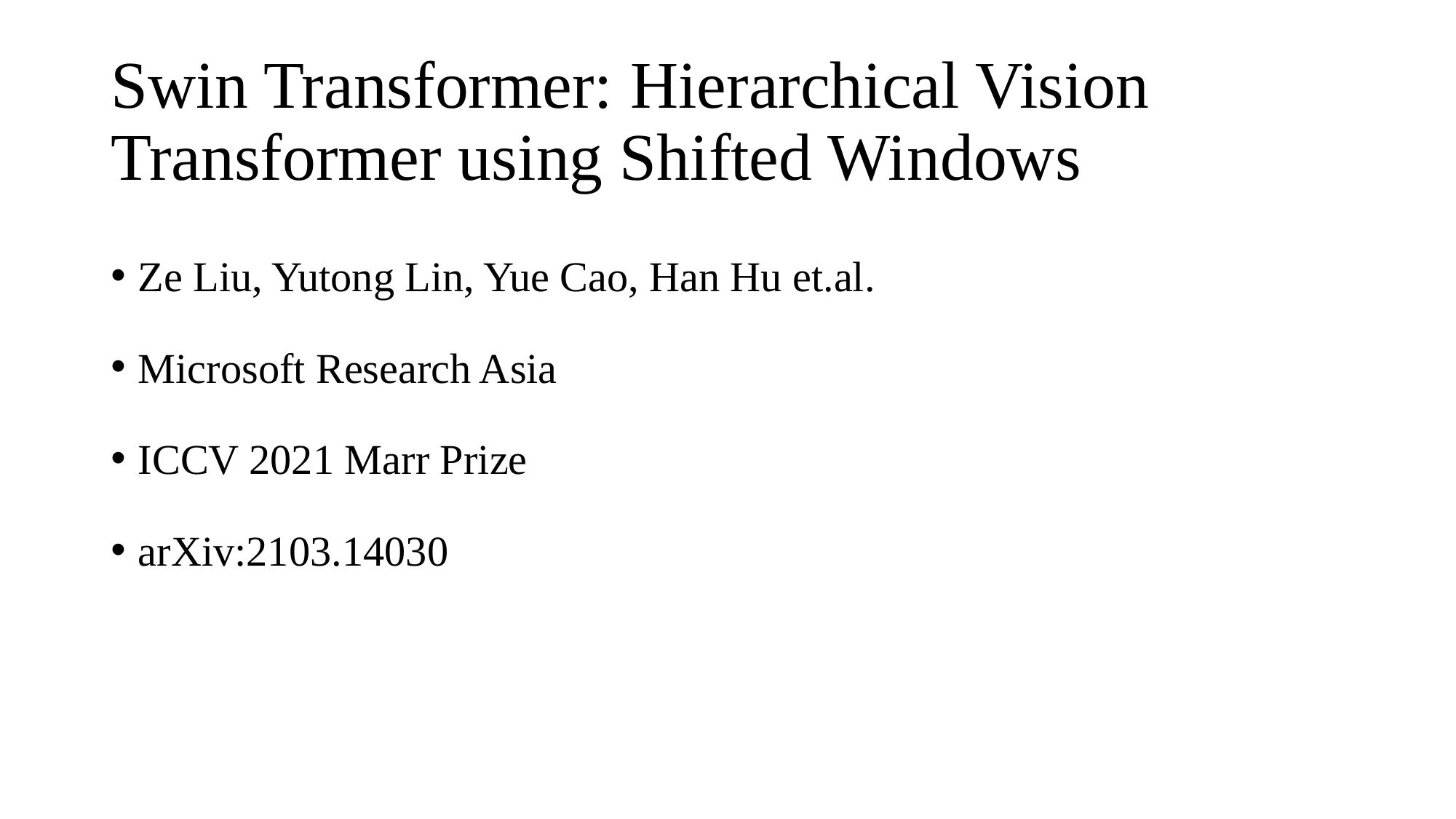

# Swin Transformer: Hierarchical Vision Transformer using Shifted Windows
Ze Liu, Yutong Lin, Yue Cao, Han Hu et.al.
Microsoft Research Asia
ICCV 2021 Marr Prize
arXiv:2103.14030